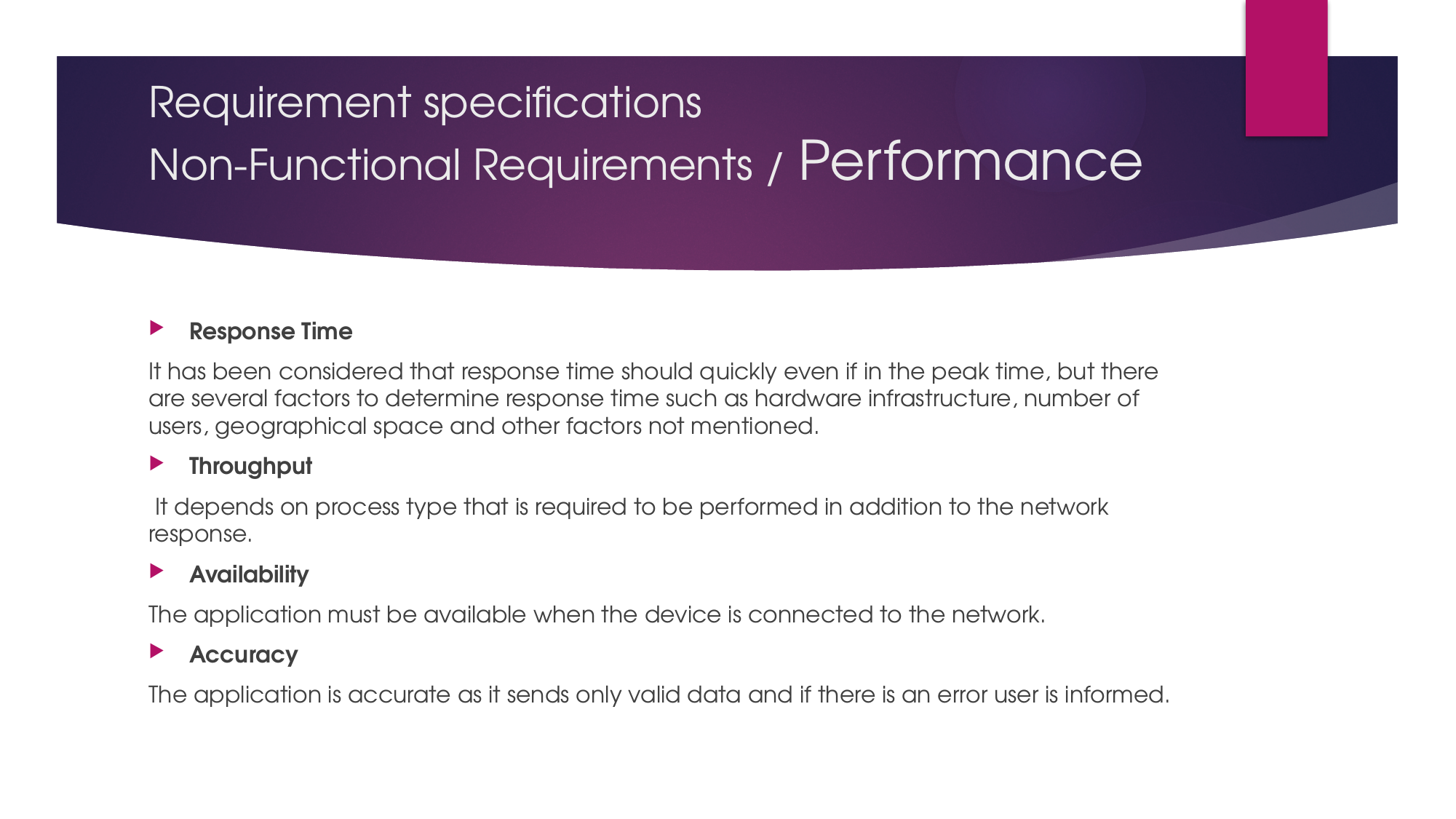

# Requirement specifications Non-Functional Requirements / Performance
Response Time
It has been considered that response time should quickly even if in the peak time, but there are several factors to determine response time such as hardware infrastructure, number of users, geographical space and other factors not mentioned.
Throughput
 It depends on process type that is required to be performed in addition to the network response.
Availability
The application must be available when the device is connected to the network.
Accuracy
The application is accurate as it sends only valid data and if there is an error user is informed.